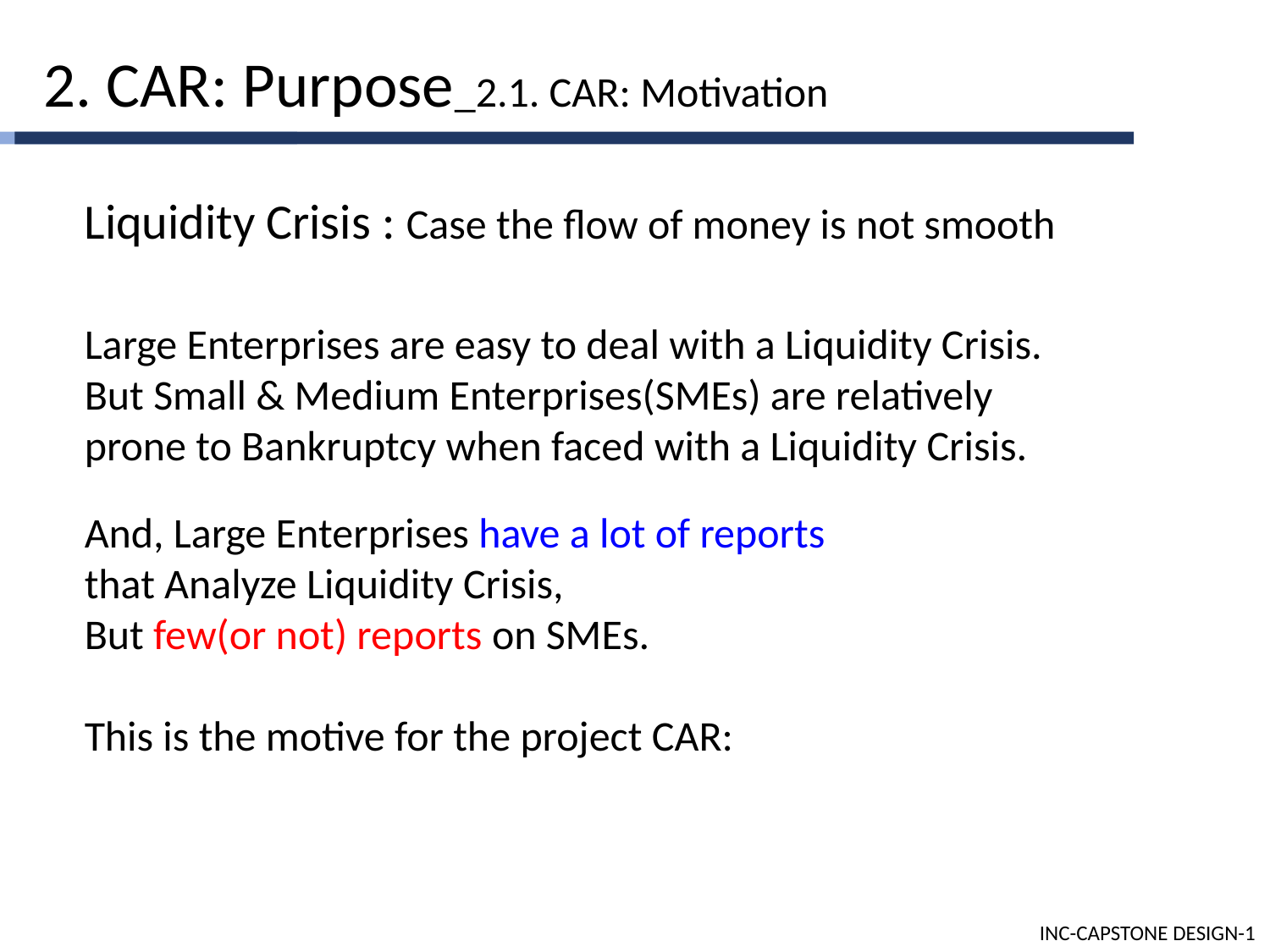

2. CAR: Purpose_2.1. CAR: Motivation
Liquidity Crisis : Case the flow of money is not smooth
Large Enterprises are easy to deal with a Liquidity Crisis.
But Small & Medium Enterprises(SMEs) are relatively prone to Bankruptcy when faced with a Liquidity Crisis.
And, Large Enterprises have a lot of reports
that Analyze Liquidity Crisis,
But few(or not) reports on SMEs.

This is the motive for the project CAR: